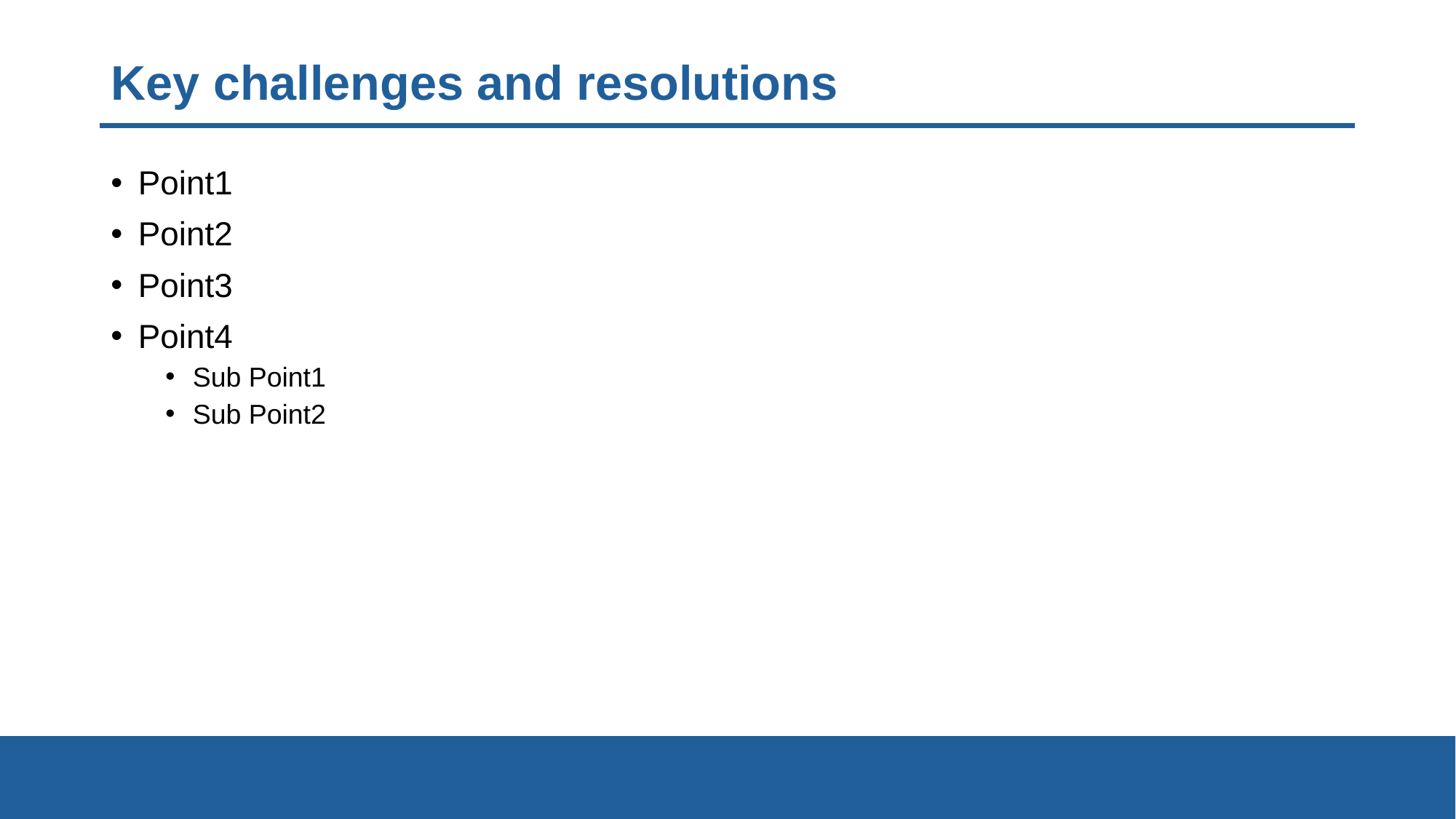

# Key challenges and resolutions
Point1
Point2
Point3
Point4
Sub Point1
Sub Point2